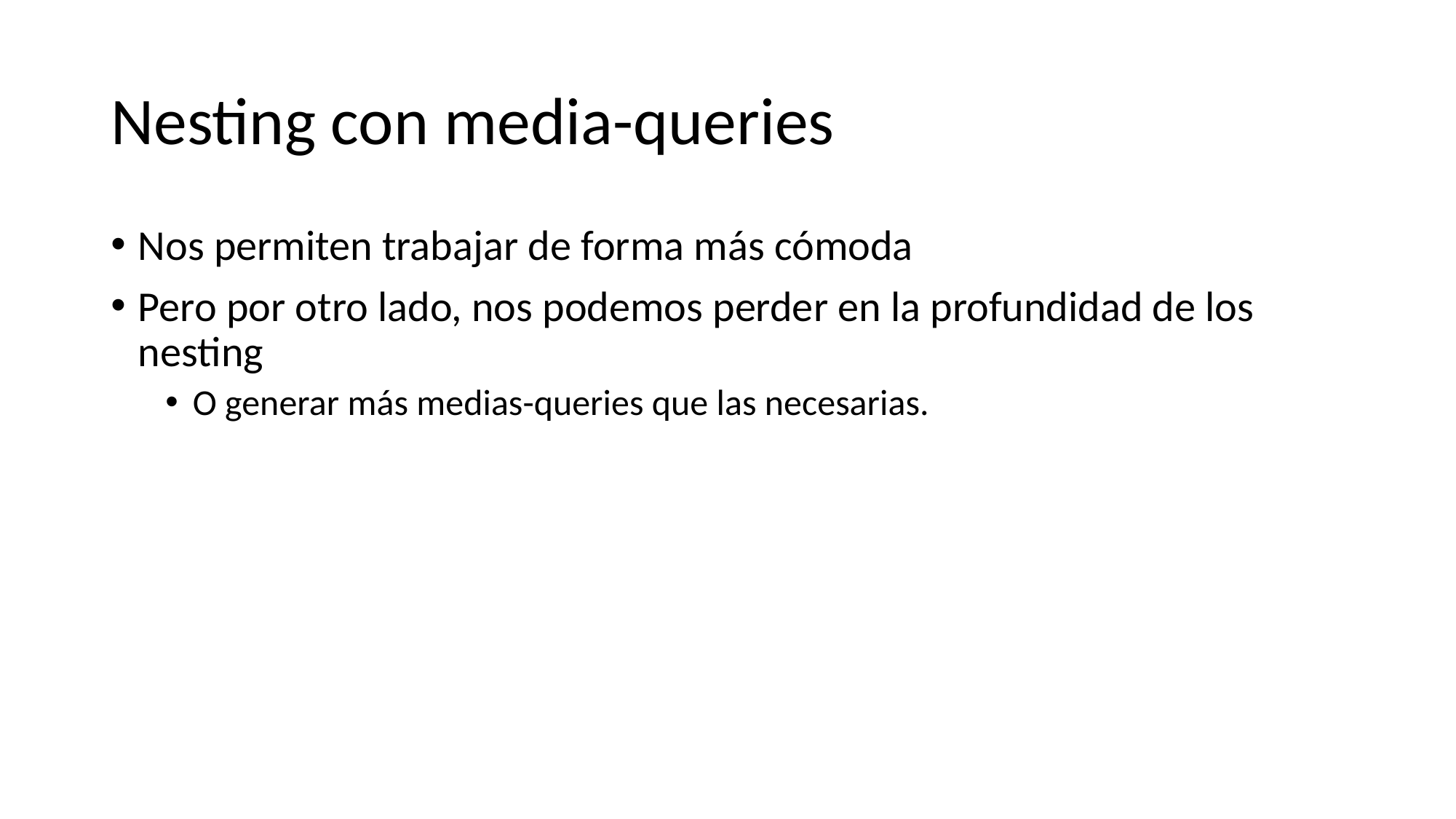

# Nesting con media-queries
Nos permiten trabajar de forma más cómoda
Pero por otro lado, nos podemos perder en la profundidad de los nesting
O generar más medias-queries que las necesarias.